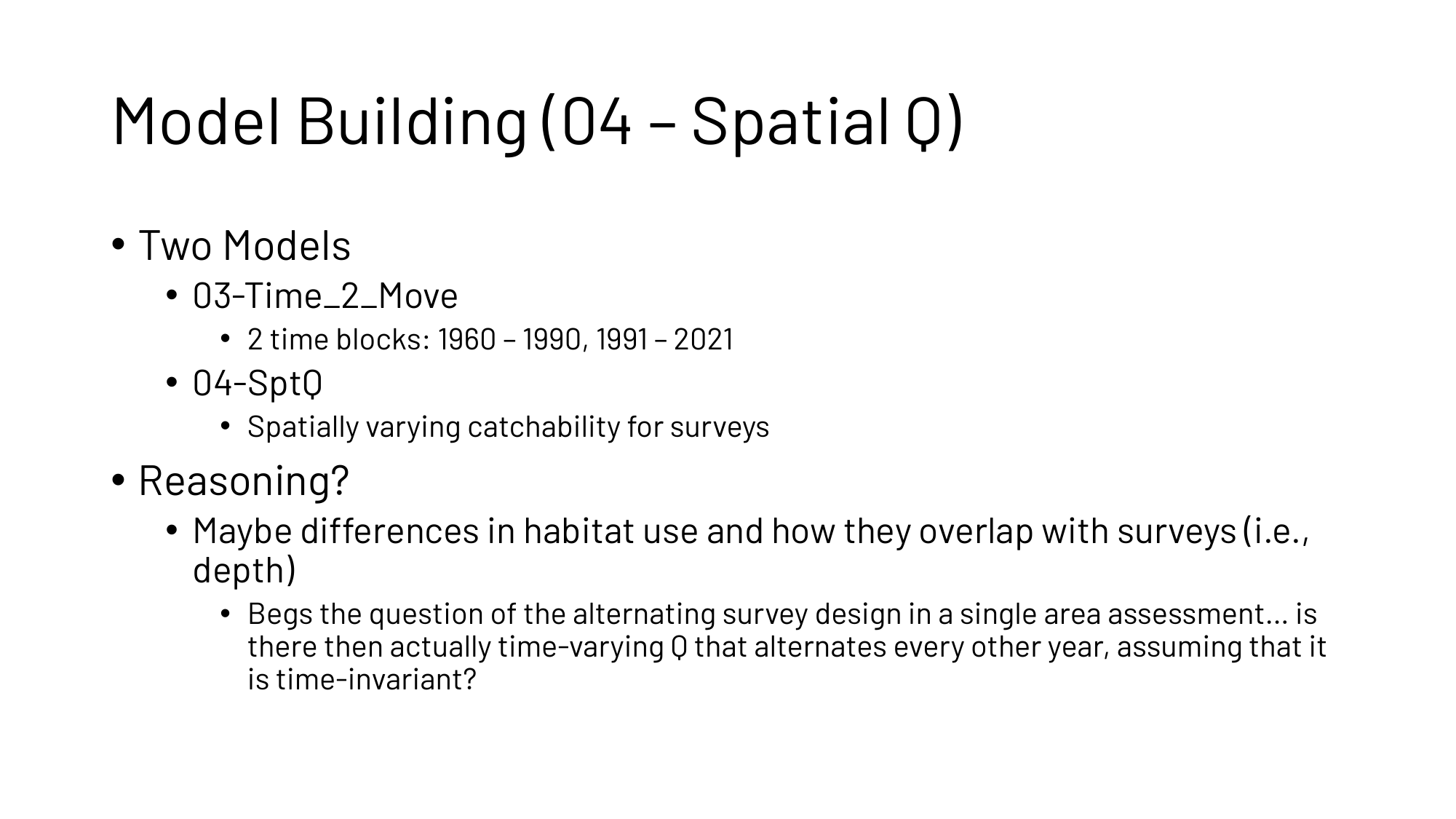

# Model Building (04 – Spatial Q)
Two Models
03-Time_2_Move
2 time blocks: 1960 – 1990, 1991 – 2021
04-SptQ
Spatially varying catchability for surveys
Reasoning?
Maybe differences in habitat use and how they overlap with surveys (i.e., depth)
Begs the question of the alternating survey design in a single area assessment… is there then actually time-varying Q that alternates every other year, assuming that it is time-invariant?